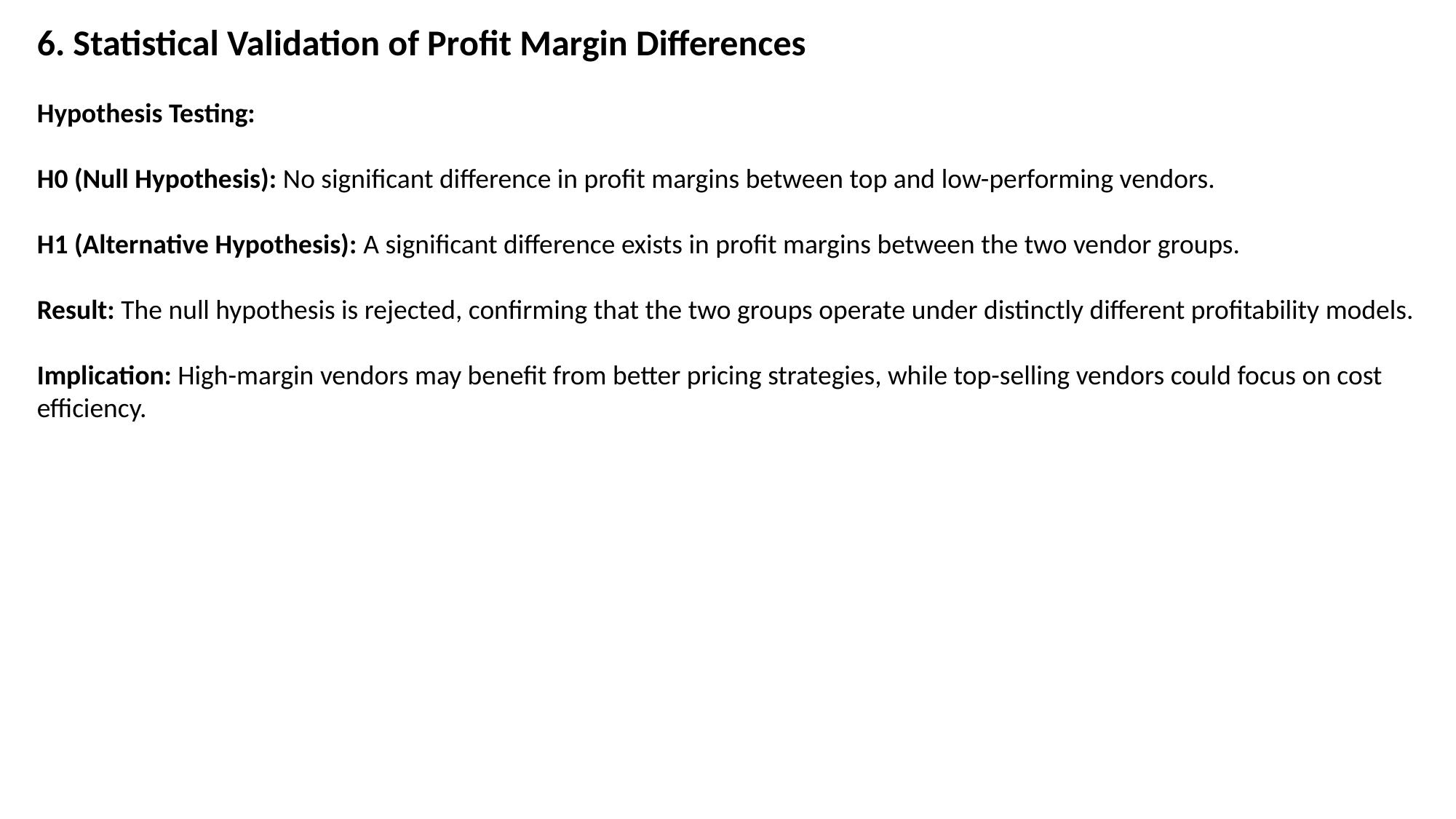

6. Statistical Validation of Profit Margin Differences

Hypothesis Testing:

H0​ (Null Hypothesis): No significant difference in profit margins between top and low-performing vendors.

H1​ (Alternative Hypothesis): A significant difference exists in profit margins between the two vendor groups.

Result: The null hypothesis is rejected, confirming that the two groups operate under distinctly different profitability models.

Implication: High-margin vendors may benefit from better pricing strategies, while top-selling vendors could focus on cost efficiency.